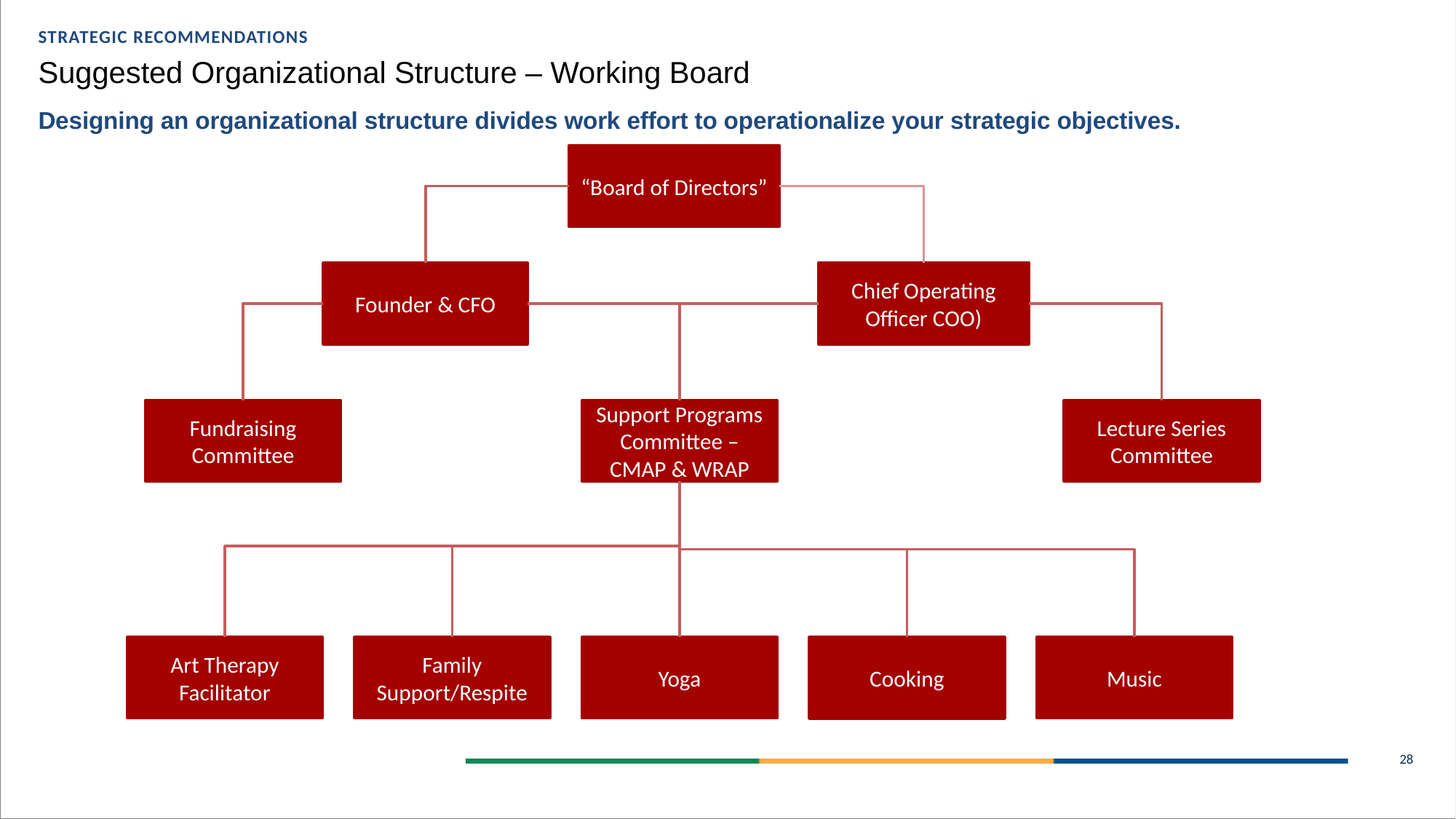

STRATEGIC RECOMMENDATIONS
Suggested Organizational Structure – Working Board
Designing an organizational structure divides work effort to operationalize your strategic objectives.
“Board of Directors”
Founder & CFO
Chief Operating Officer COO)
Fundraising Committee
Support Programs Committee – CMAP & WRAP
Lecture Series Committee
Music
Yoga
Art Therapy
Facilitator
Family Support/Respite
Cooking
28